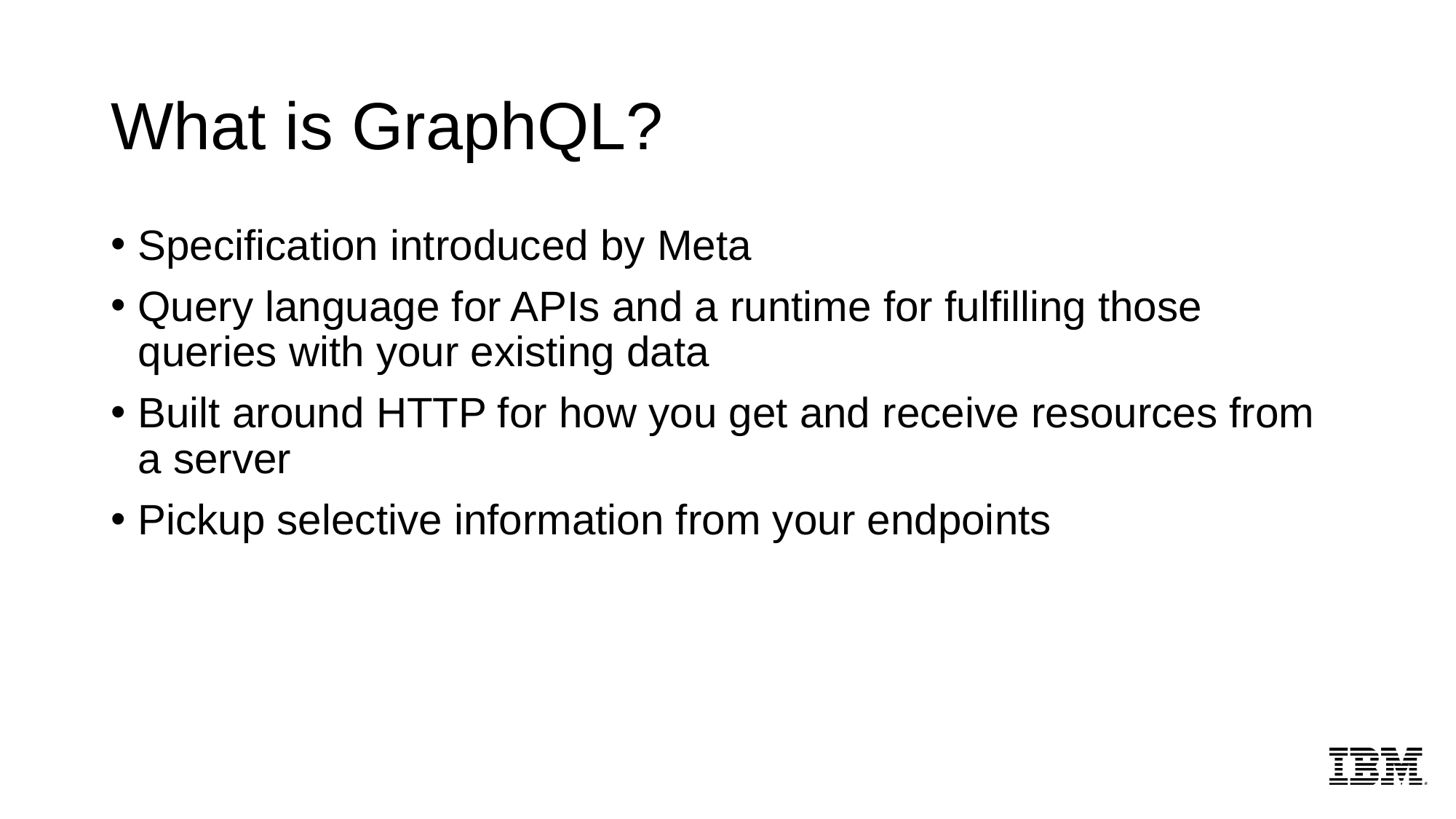

# What is GraphQL?
Specification introduced by Meta
Query language for APIs and a runtime for fulfilling those queries with your existing data
Built around HTTP for how you get and receive resources from a server
Pickup selective information from your endpoints